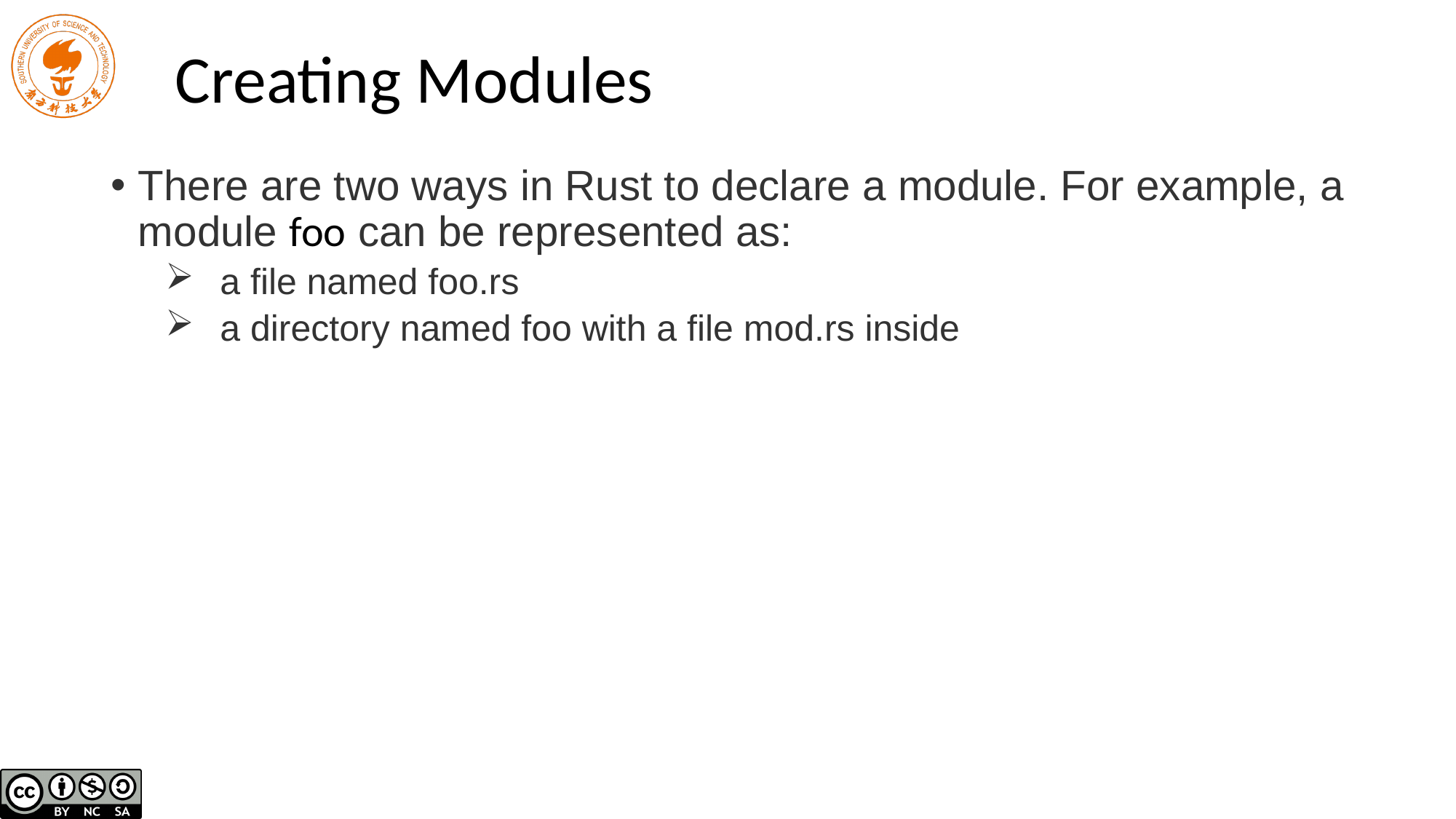

# Creating Modules
There are two ways in Rust to declare a module. For example, a module foo can be represented as:
a file named foo.rs
a directory named foo with a file mod.rs inside